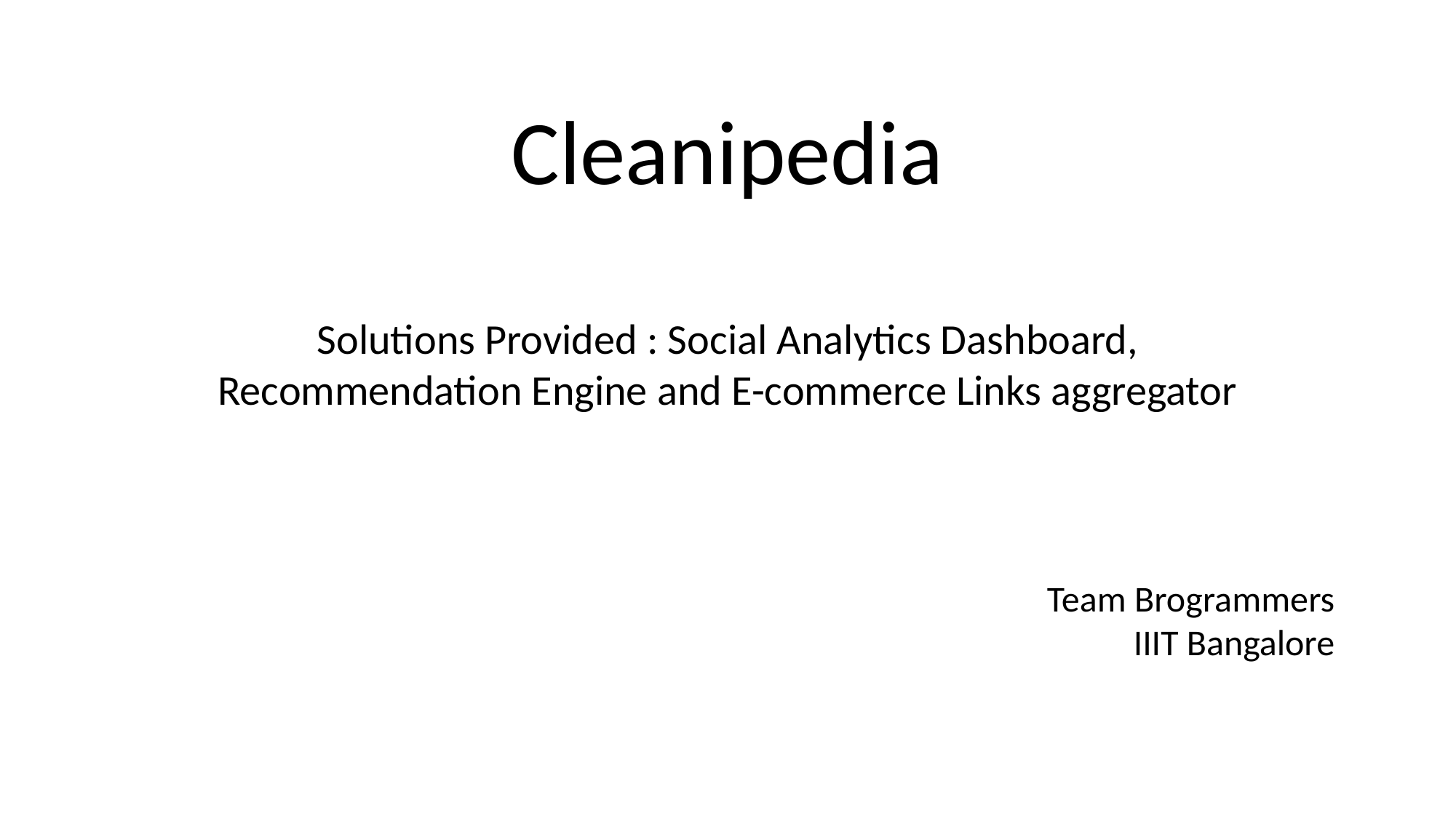

Cleanipedia

Solutions Provided : Social Analytics Dashboard, Recommendation Engine and E-commerce Links aggregator
Team Brogrammers
IIIT Bangalore